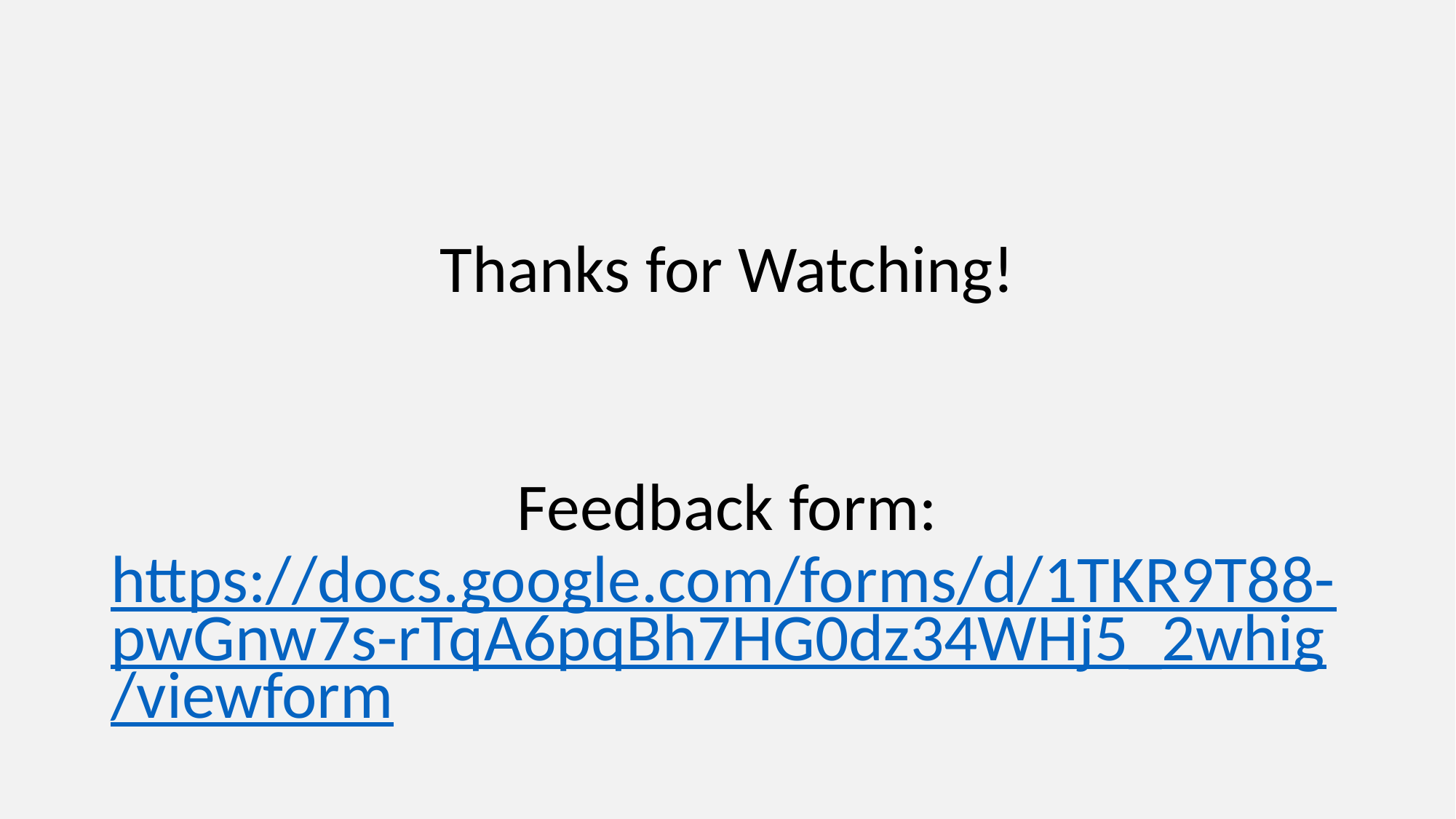

# Thanks for Watching!
Feedback form:
https://docs.google.com/forms/d/1TKR9T88-pwGnw7s-rTqA6pqBh7HG0dz34WHj5_2whig/viewform